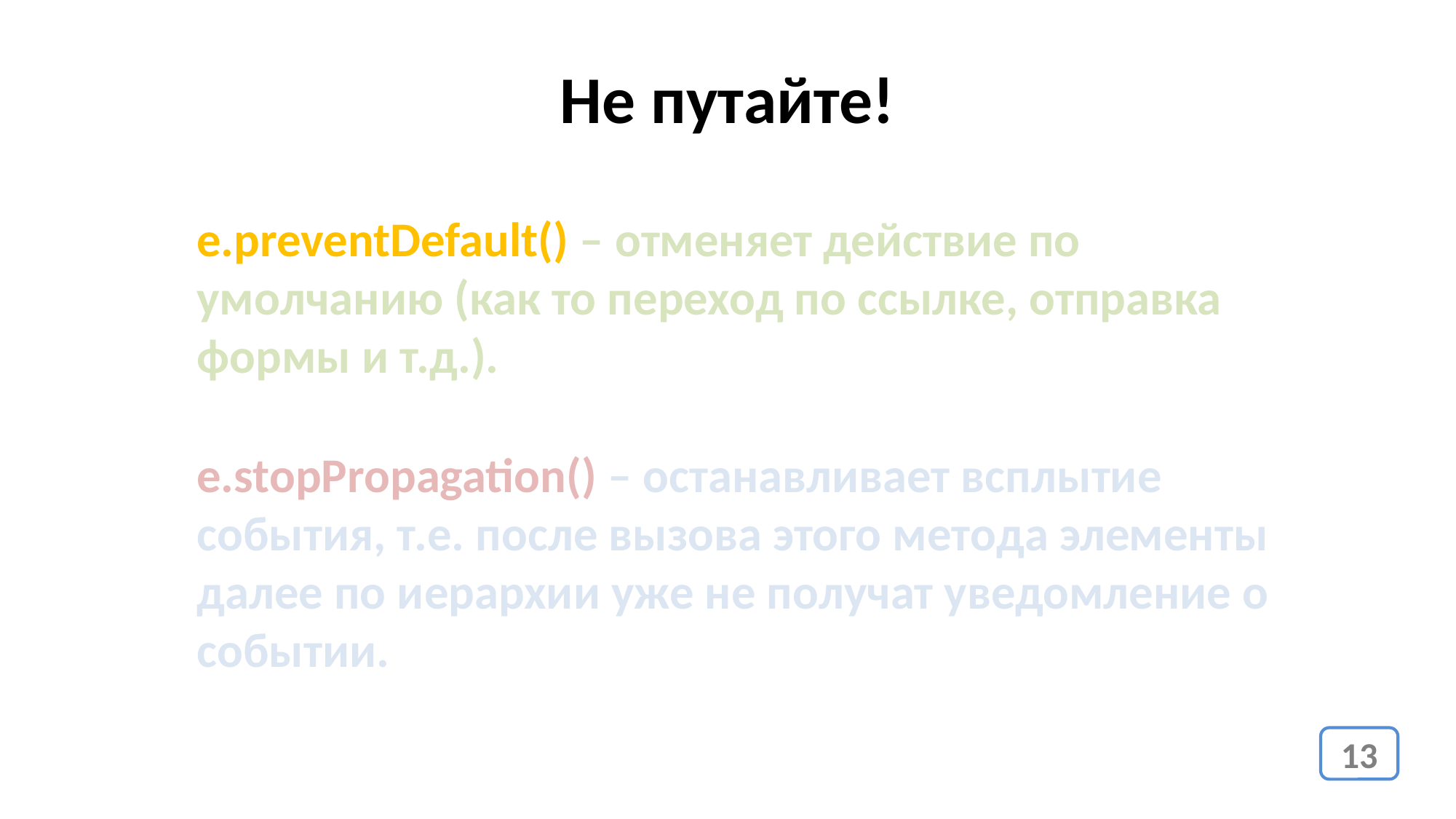

Не путайте!
e.preventDefault() – отменяет действие по умолчанию (как то переход по ссылке, отправка формы и т.д.).
e.stopPropagation() – останавливает всплытие события, т.е. после вызова этого метода элементы далее по иерархии уже не получат уведомление о событии.
13